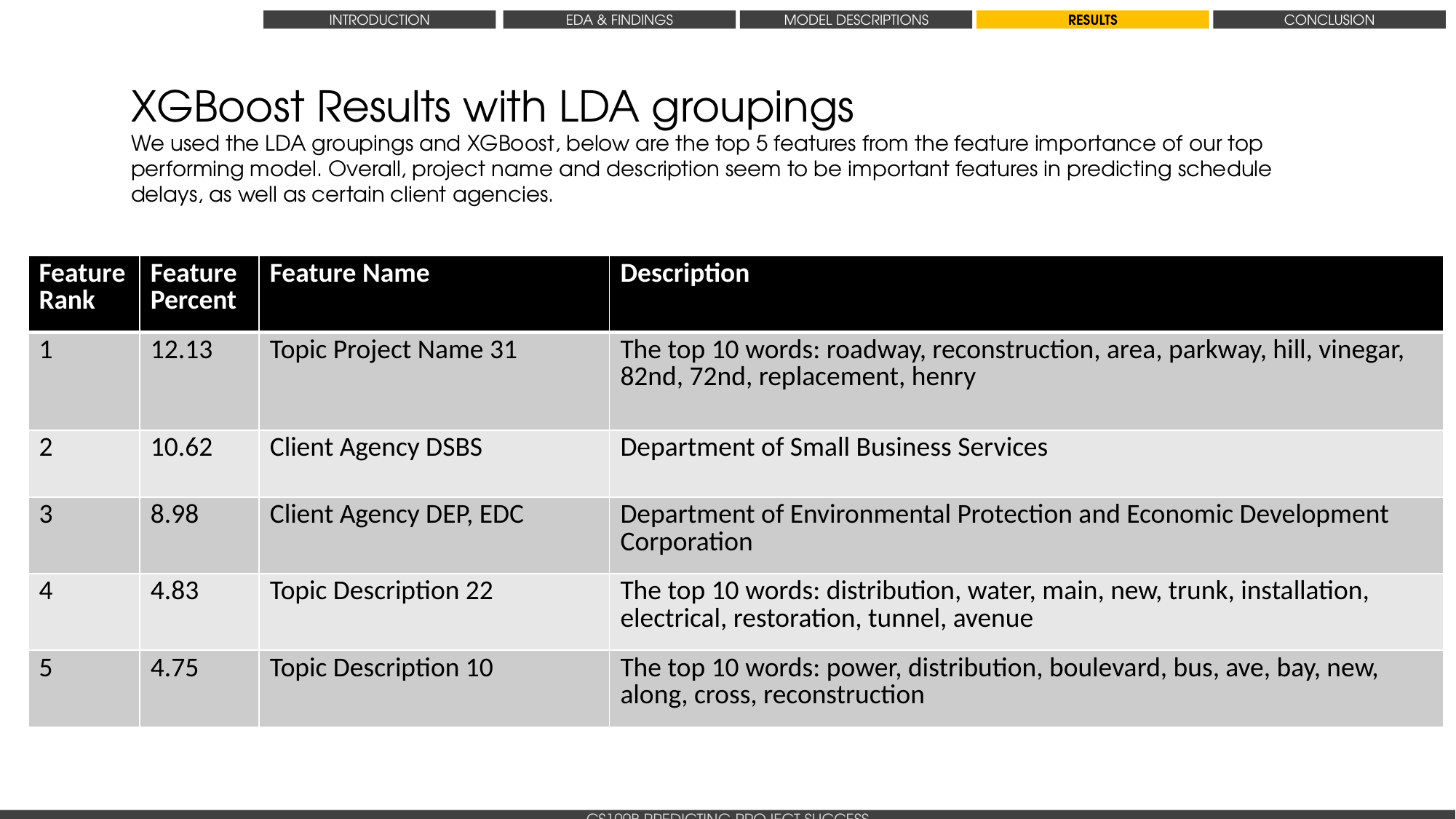

INTRODUCTION
EDA & FINDINGS
MODEL DESCRIPTIONS
RESULTS
CONCLUSION
XGBoost Results with LDA groupings
We used the LDA groupings and XGBoost, below are the top 5 features from the feature importance of our top performing model. Overall, project name and description seem to be important features in predicting schedule delays, as well as certain client agencies.

| Feature Rank | Feature Percent | Feature Name | Description |
| --- | --- | --- | --- |
| 1 | 12.13 | Topic Project Name 31 | The top 10 words: roadway, reconstruction, area, parkway, hill, vinegar, 82nd, 72nd, replacement, henry |
| 2 | 10.62 | Client Agency DSBS | Department of Small Business Services |
| 3 | 8.98 | Client Agency DEP, EDC | Department of Environmental Protection and Economic Development Corporation |
| 4 | 4.83 | Topic Description 22 | The top 10 words: distribution, water, main, new, trunk, installation, electrical, restoration, tunnel, avenue |
| 5 | 4.75 | Topic Description 10 | The top 10 words: power, distribution, boulevard, bus, ave, bay, new, along, cross, reconstruction |
CS109B PREDICTING PROJECT SUCCESS